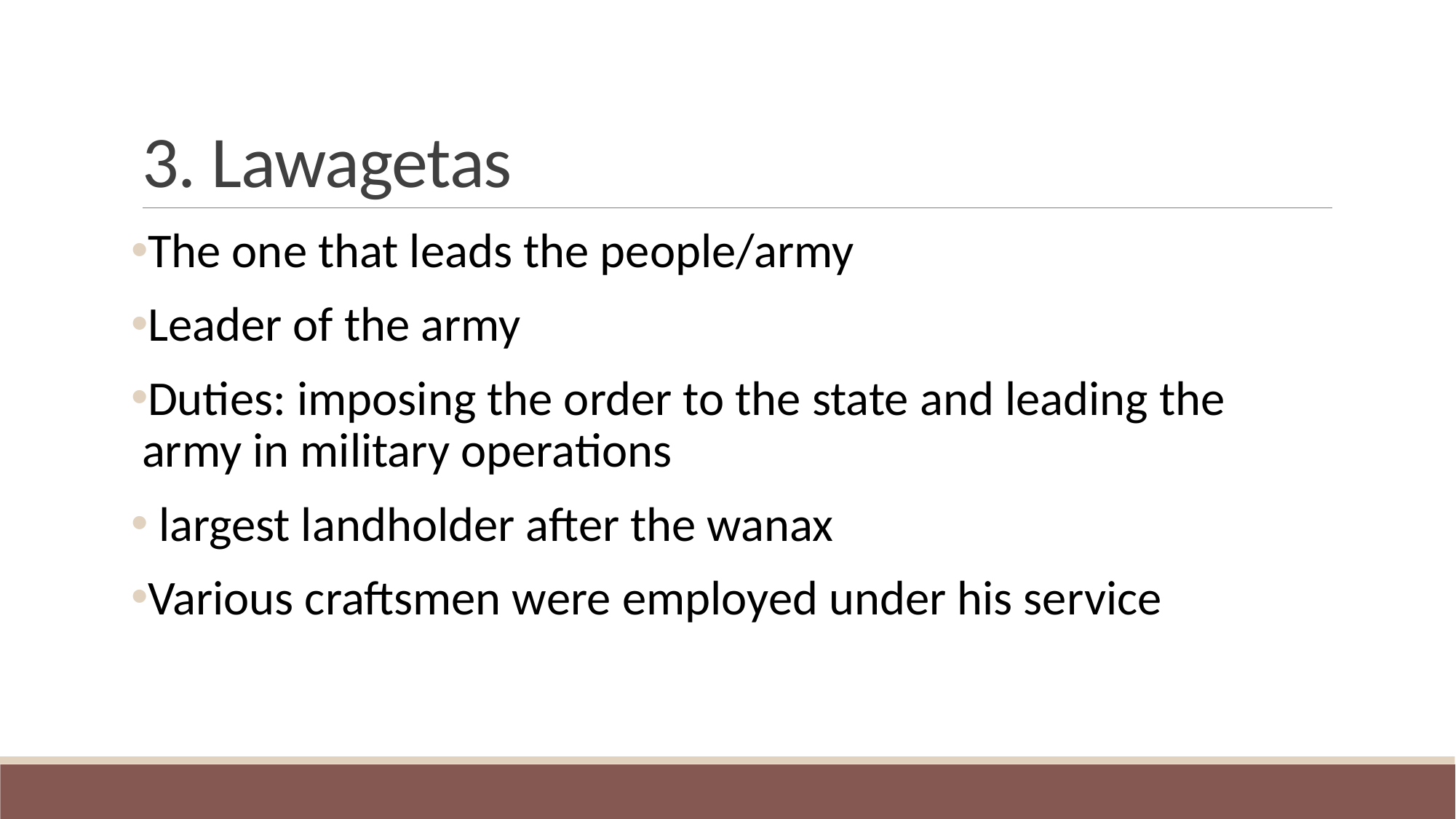

# 3. Lawagetas
The one that leads the people/army
Leader of the army
Duties: imposing the order to the state and leading the army in military operations
 largest landholder after the wanax
Various craftsmen were employed under his service